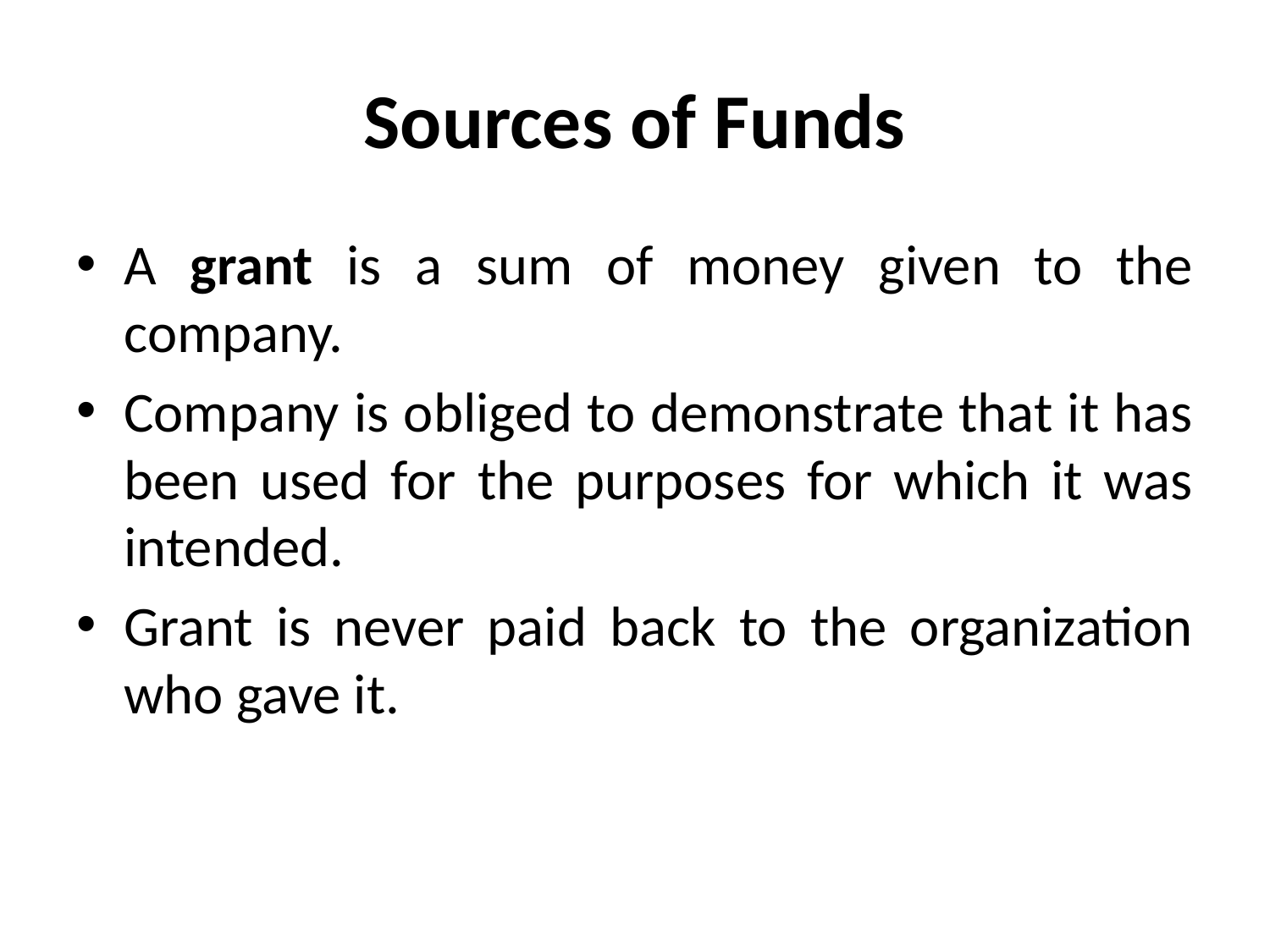

# Sources of Funds
A grant is a sum of money given to the company.
Company is obliged to demonstrate that it has been used for the purposes for which it was intended.
Grant is never paid back to the organization who gave it.